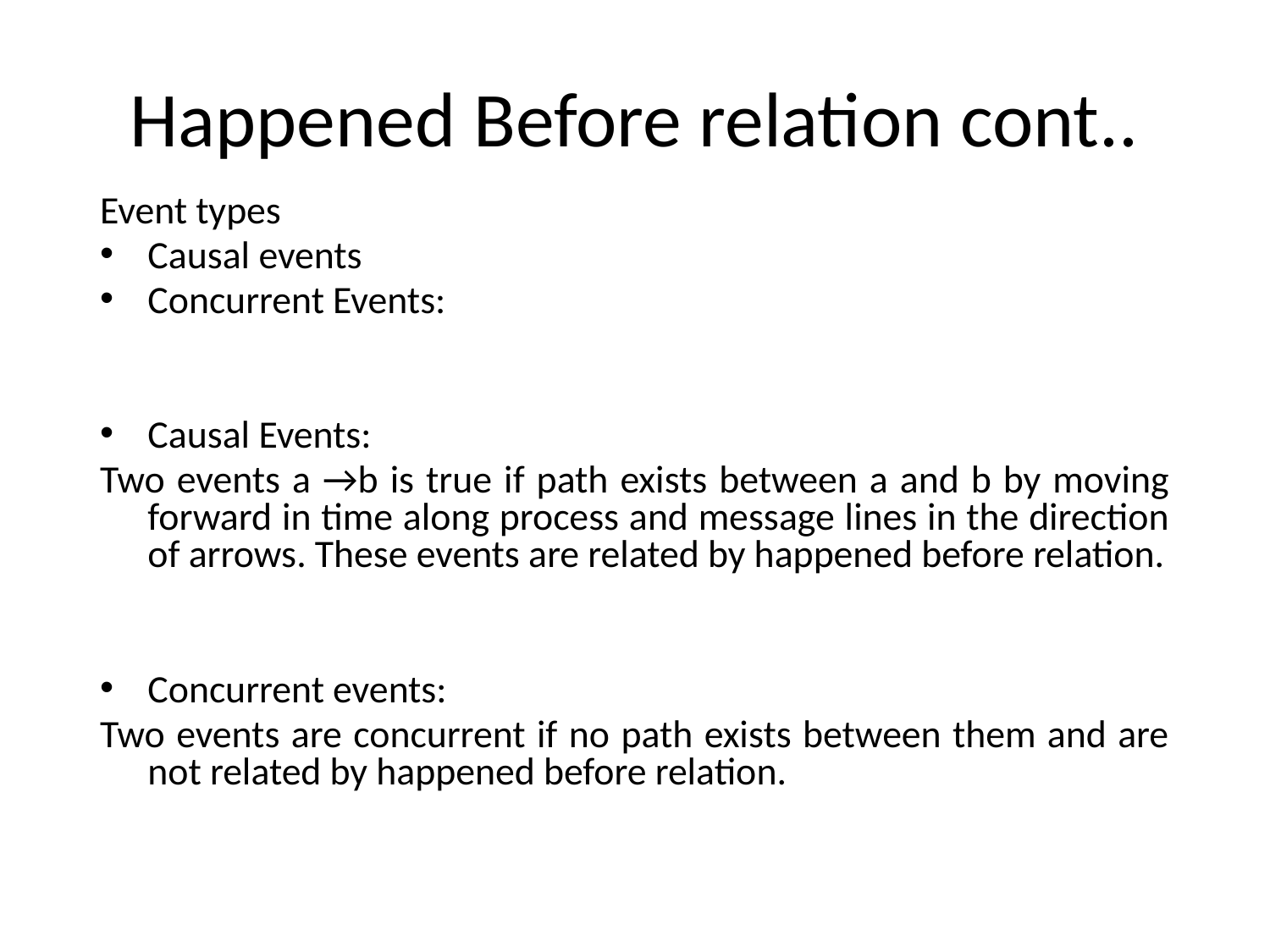

# Happened Before relation cont..
Event types
Causal events
Concurrent Events:

Causal Events:
Two events a →b is true if path exists between a and b by moving forward in time along process and message lines in the direction of arrows. These events are related by happened before relation.

Concurrent events:
Two events are concurrent if no path exists between them and are not related by happened before relation.